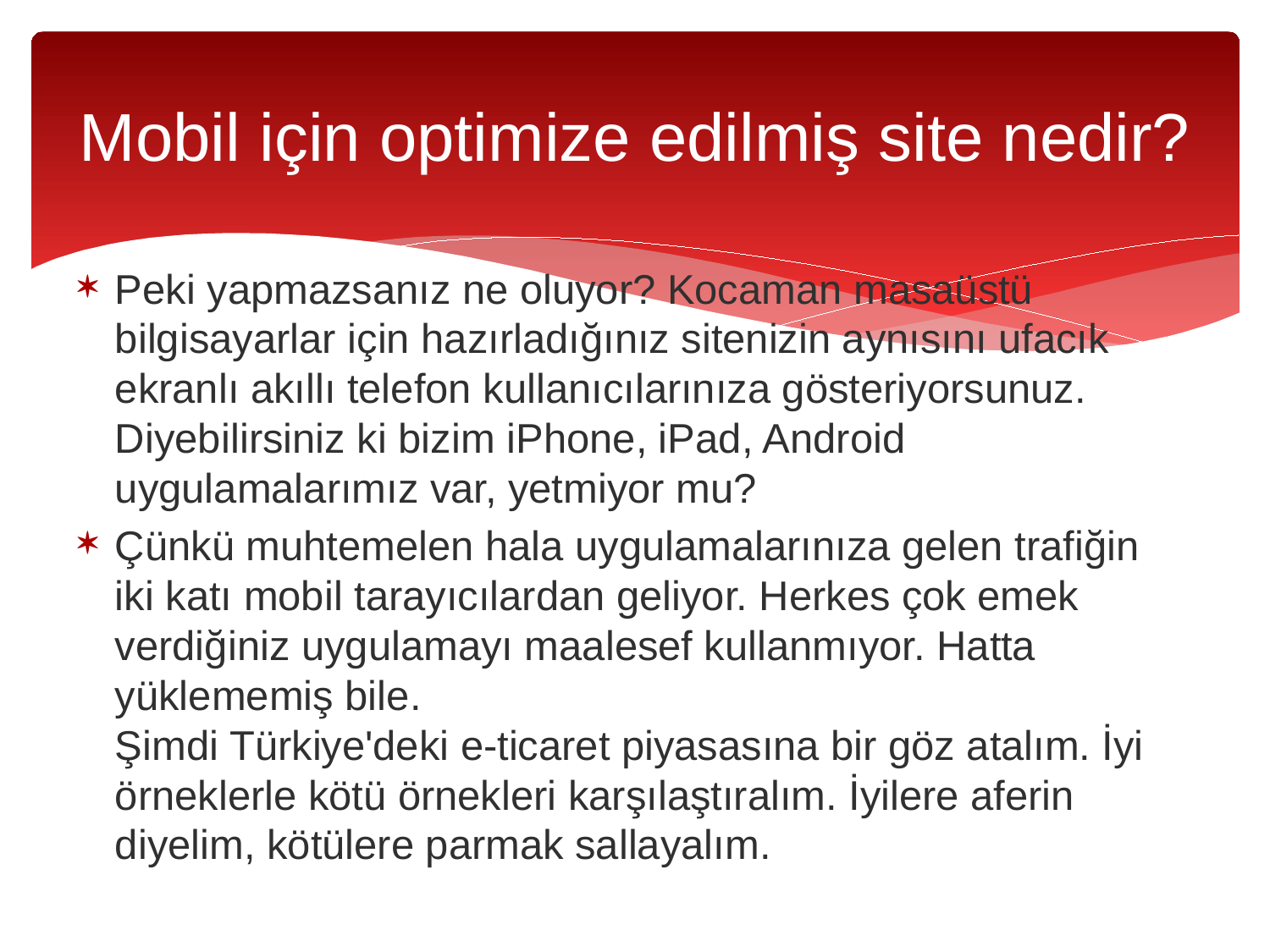

# Mobil için optimize edilmiş site nedir?
Peki yapmazsanız ne oluyor? Kocaman masaüstü bilgisayarlar için hazırladığınız sitenizin aynısını ufacık ekranlı akıllı telefon kullanıcılarınıza gösteriyorsunuz.
Diyebilirsiniz ki bizim iPhone, iPad, Android uygulamalarımız var, yetmiyor mu?
Çünkü muhtemelen hala uygulamalarınıza gelen trafiğin iki katı mobil tarayıcılardan geliyor. Herkes çok emek verdiğiniz uygulamayı maalesef kullanmıyor. Hatta yüklememiş bile.
Şimdi Türkiye'deki e-ticaret piyasasına bir göz atalım. İyi örneklerle kötü örnekleri karşılaştıralım. İyilere aferin diyelim, kötülere parmak sallayalım.